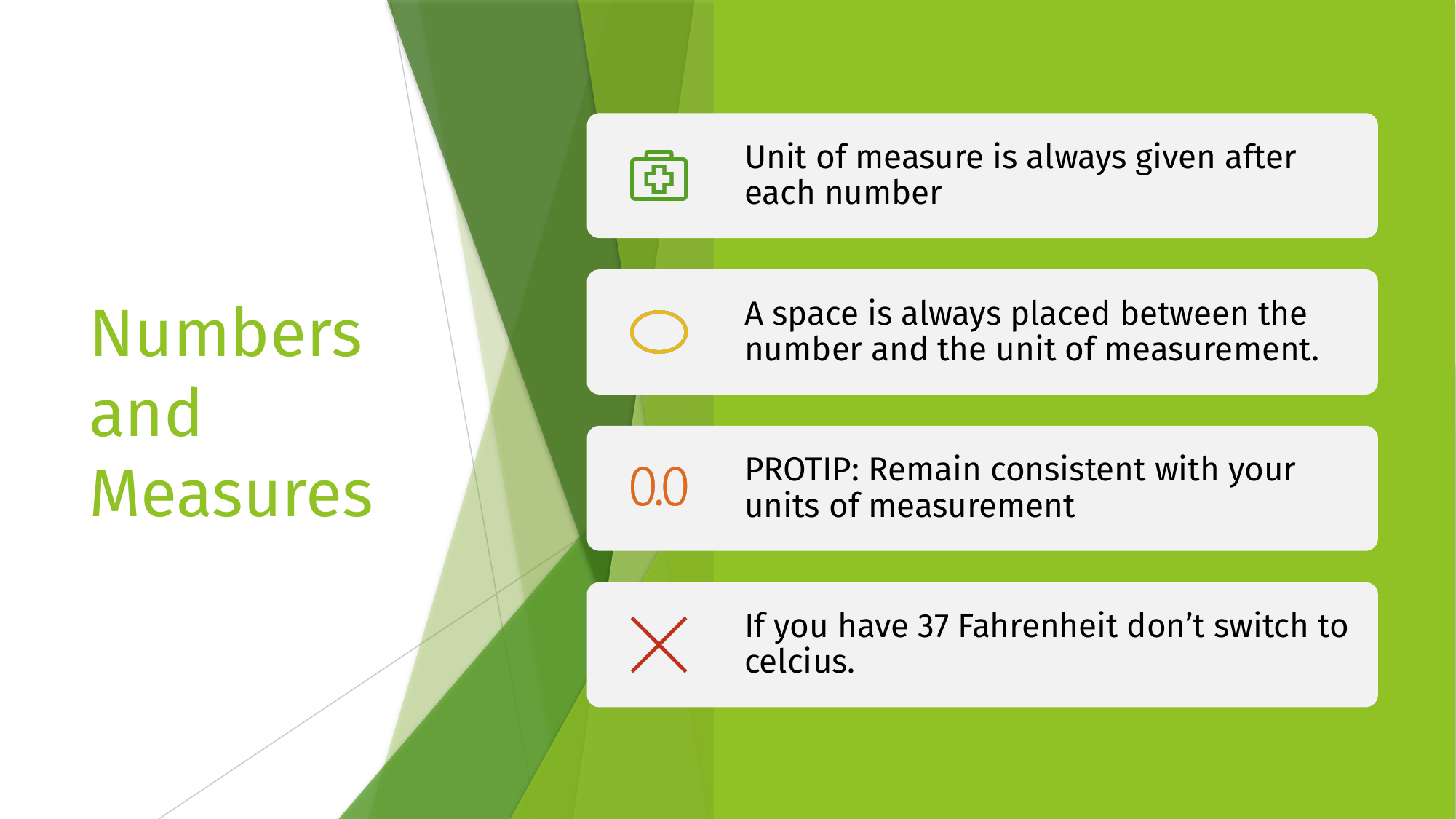

Unit of measure is always given after each number
A space is always placed between the number and the unit of measurement.
PROTIP: Remain consistent with your units of measurement
If you have 37 Fahrenheit don’t switch to celcius.
# Numbers and Measures